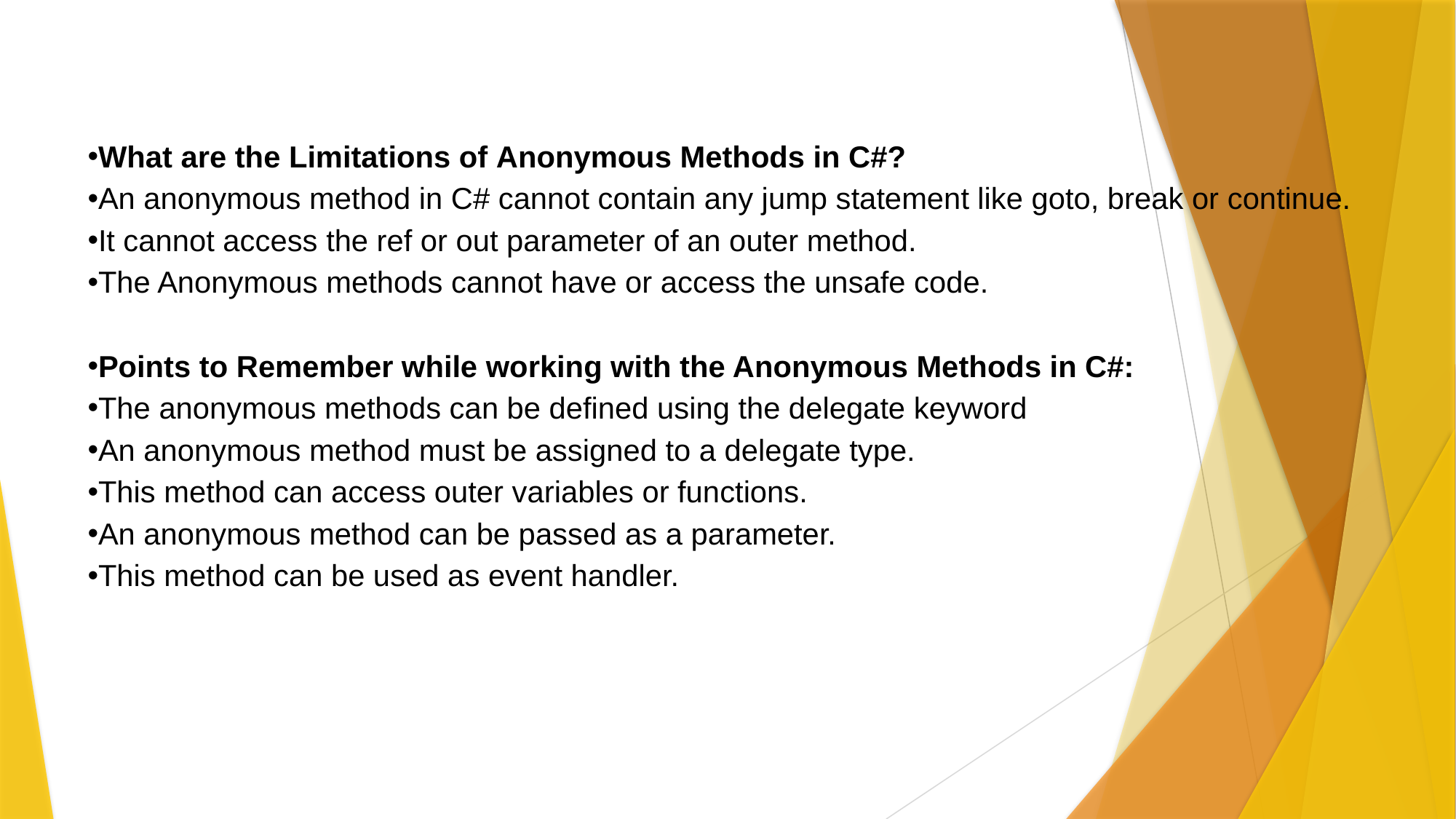

What are the Limitations of Anonymous Methods in C#?
An anonymous method in C# cannot contain any jump statement like goto, break or continue.
It cannot access the ref or out parameter of an outer method.
The Anonymous methods cannot have or access the unsafe code.

Points to Remember while working with the Anonymous Methods in C#:
The anonymous methods can be defined using the delegate keyword
An anonymous method must be assigned to a delegate type.
This method can access outer variables or functions.
An anonymous method can be passed as a parameter.
This method can be used as event handler.